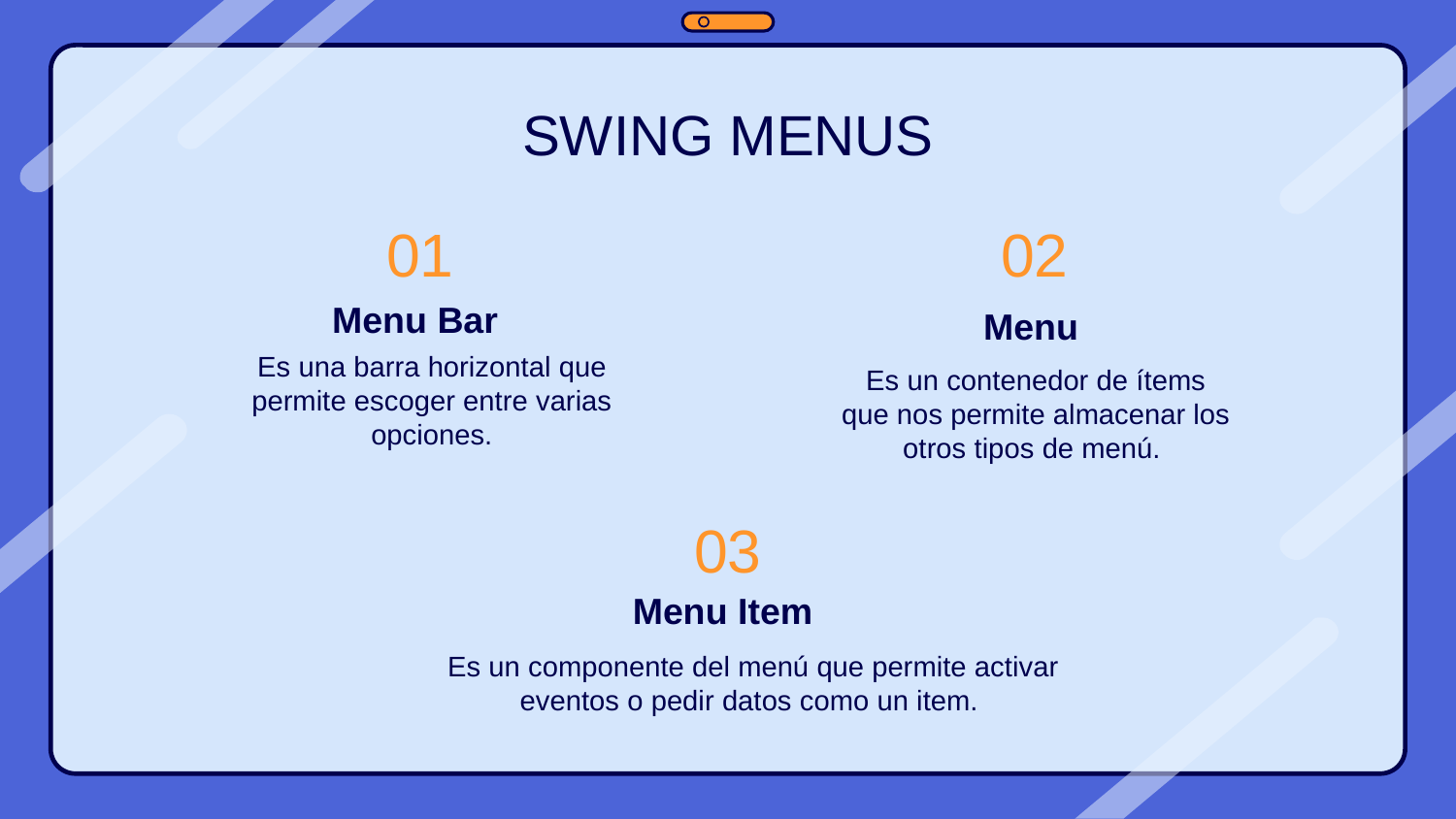

SWING MENUS
# 01
02
Menu Bar
Menu
Es una barra horizontal que permite escoger entre varias opciones.
Es un contenedor de ítems que nos permite almacenar los otros tipos de menú.
03
Menu Item
Es un componente del menú que permite activar eventos o pedir datos como un item.